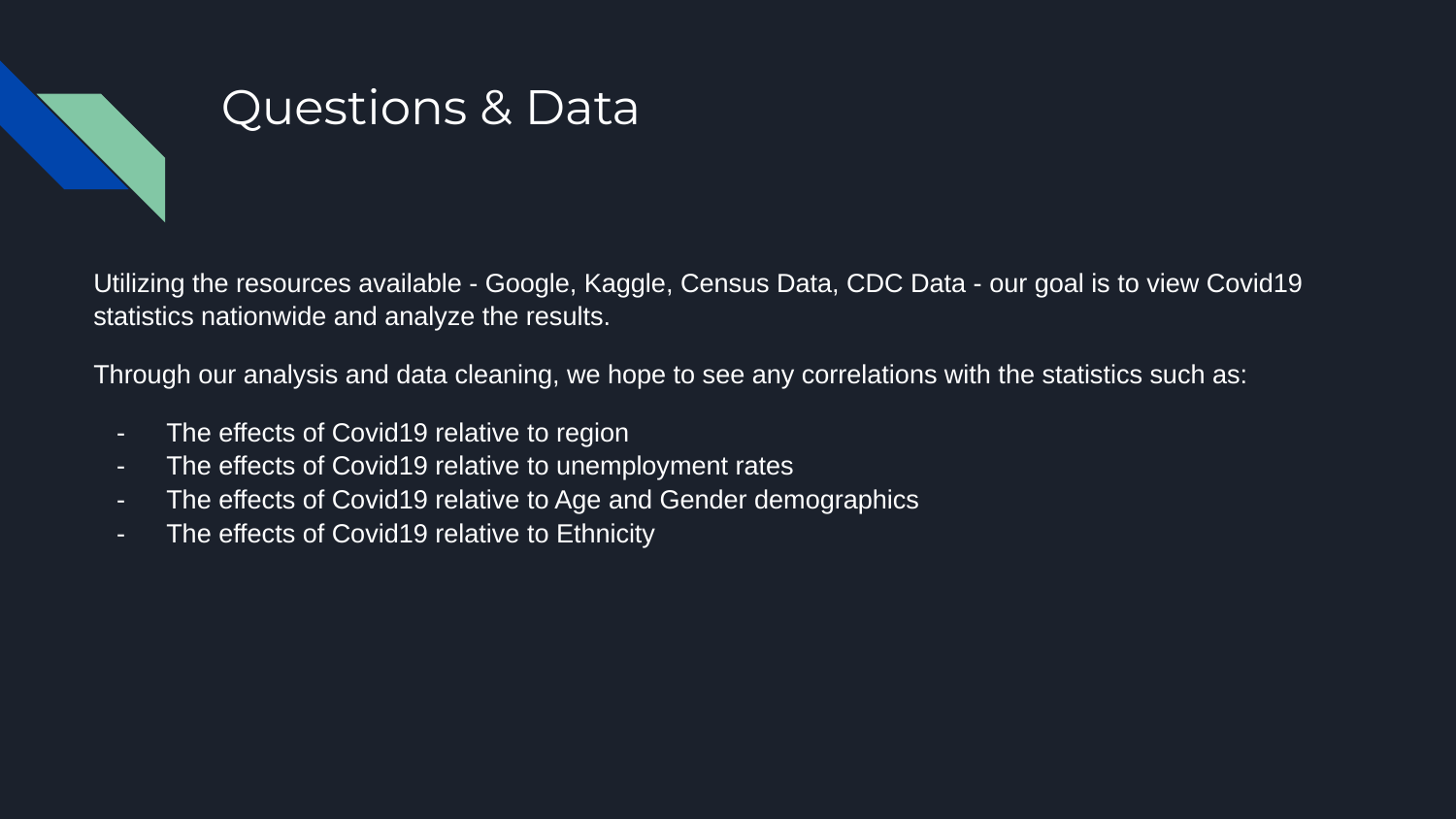

# Questions & Data
Utilizing the resources available - Google, Kaggle, Census Data, CDC Data - our goal is to view Covid19 statistics nationwide and analyze the results.
Through our analysis and data cleaning, we hope to see any correlations with the statistics such as:
The effects of Covid19 relative to region
The effects of Covid19 relative to unemployment rates
The effects of Covid19 relative to Age and Gender demographics
The effects of Covid19 relative to Ethnicity